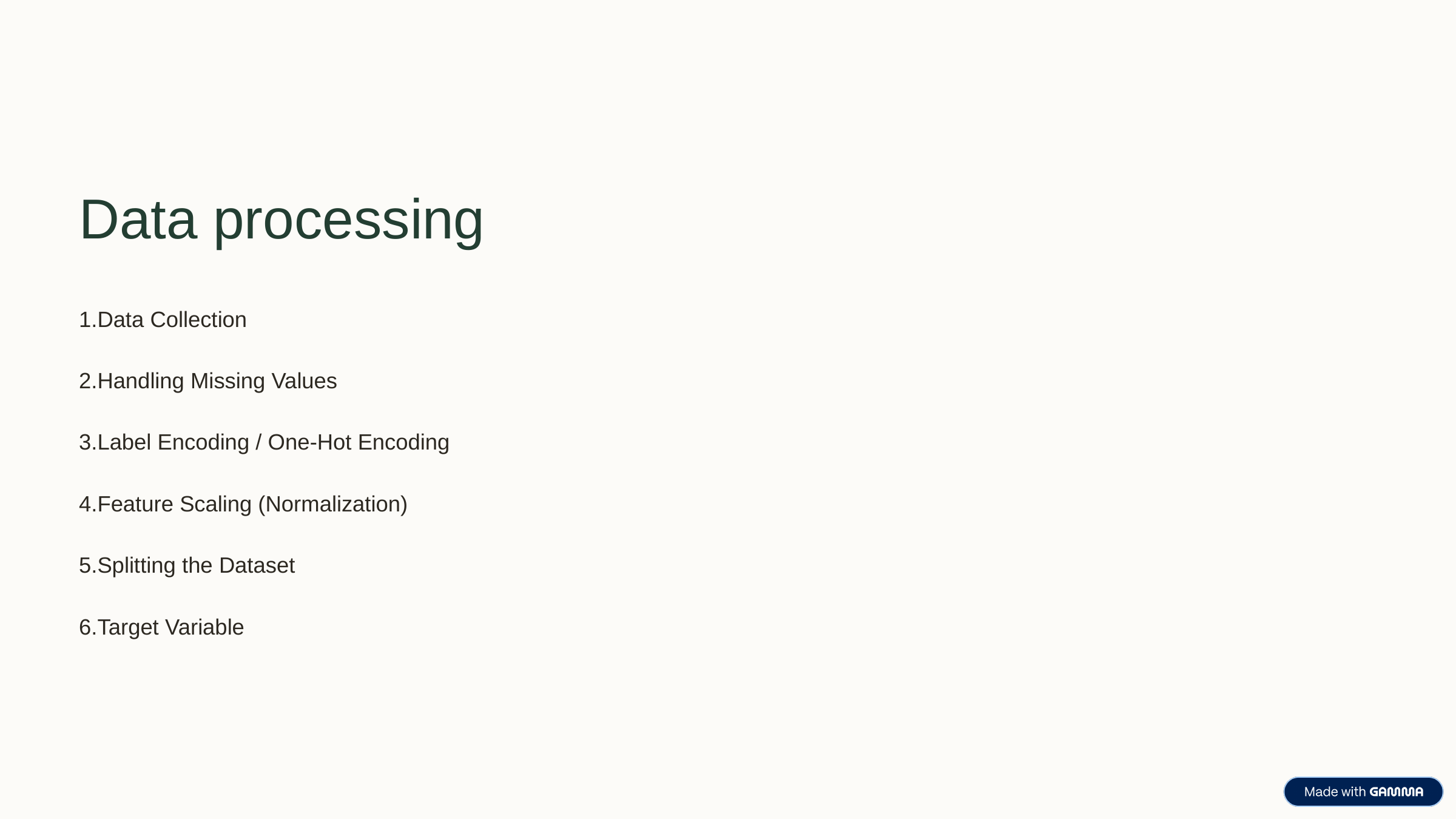

Data processing
1.Data Collection
2.Handling Missing Values
3.Label Encoding / One-Hot Encoding
4.Feature Scaling (Normalization)
5.Splitting the Dataset
6.Target Variable